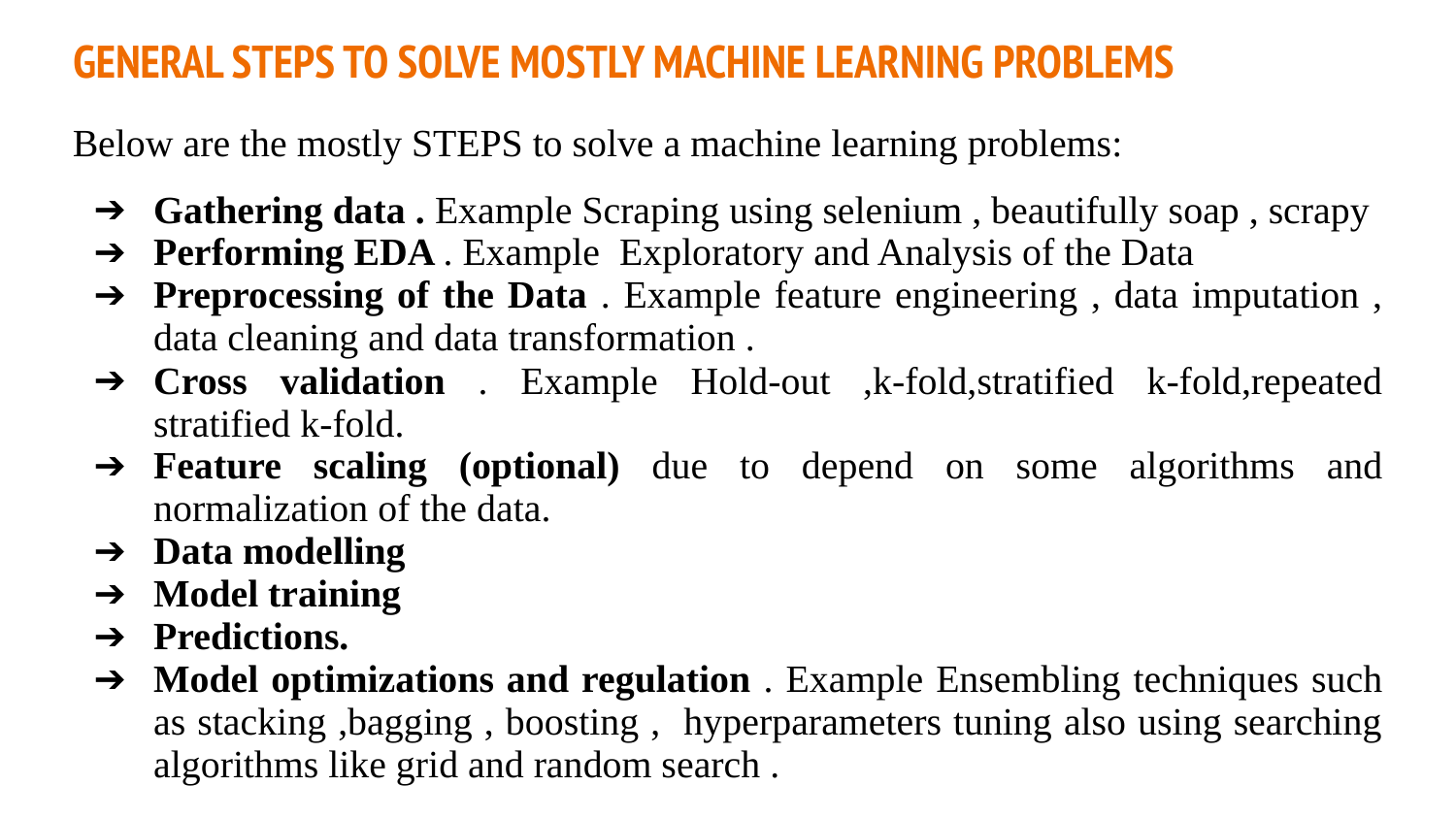

GENERAL STEPS TO SOLVE MOSTLY MACHINE LEARNING PROBLEMS
Below are the mostly STEPS to solve a machine learning problems:
Gathering data . Example Scraping using selenium , beautifully soap , scrapy
Performing EDA . Example  Exploratory and Analysis of the Data
Preprocessing of the Data . Example feature engineering , data imputation , data cleaning and data transformation .
Cross validation . Example Hold-out ,k-fold,stratified k-fold,repeated stratified k-fold.
Feature scaling (optional) due to depend on some algorithms and normalization of the data.
Data modelling
Model training
Predictions.
Model optimizations and regulation . Example Ensembling techniques such as stacking ,bagging , boosting ,  hyperparameters tuning also using searching algorithms like grid and random search .